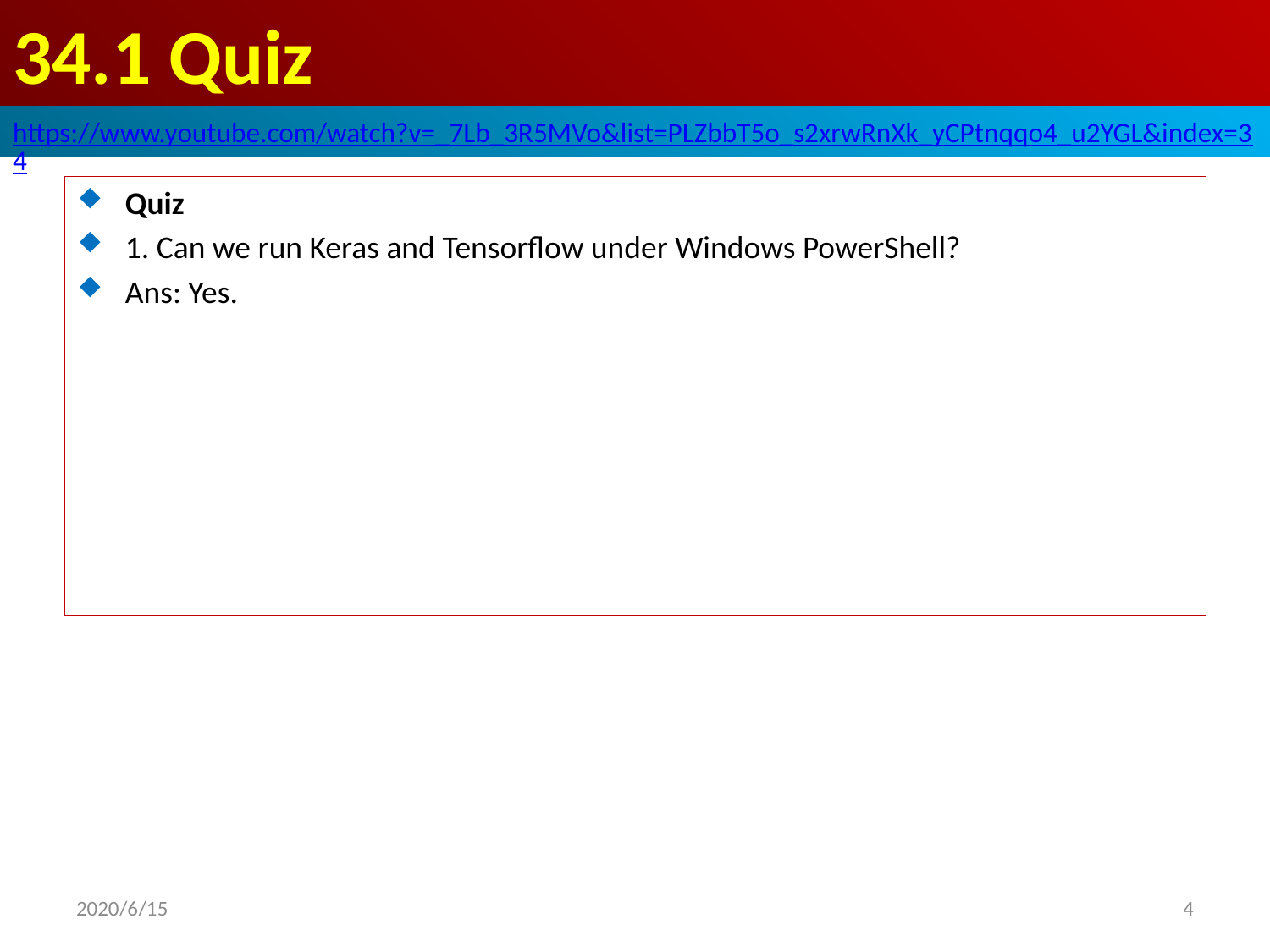

# 34.1 Quiz
https://www.youtube.com/watch?v=_7Lb_3R5MVo&list=PLZbbT5o_s2xrwRnXk_yCPtnqqo4_u2YGL&index=34
Quiz
1. Can we run Keras and Tensorflow under Windows PowerShell?
Ans: Yes.

2020/6/15
4